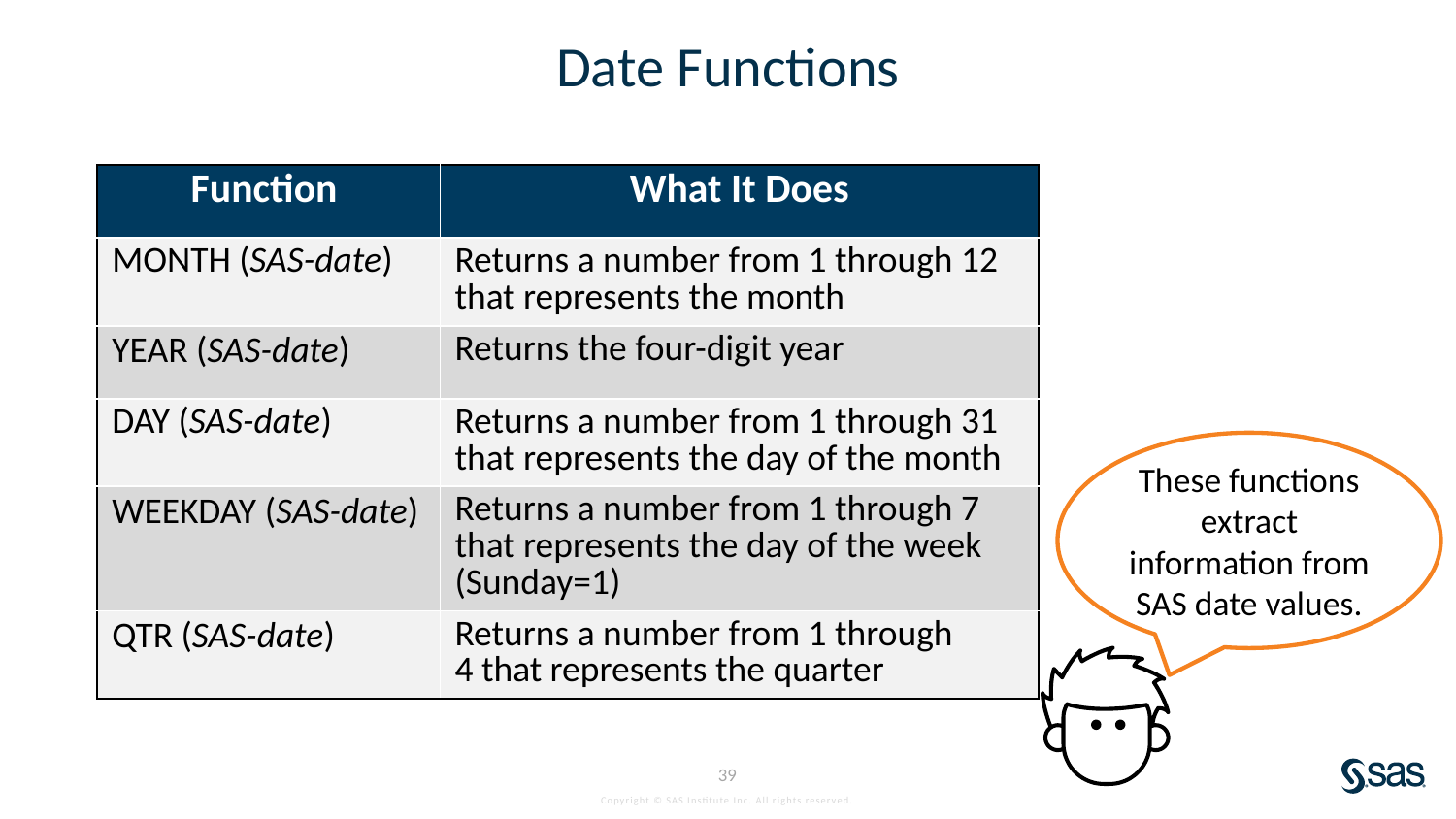

# Date Functions
| Function | What It Does |
| --- | --- |
| MONTH (SAS-date) | Returns a number from 1 through 12 that represents the month |
| YEAR (SAS-date) | Returns the four-digit year |
| DAY (SAS-date) | Returns a number from 1 through 31 that represents the day of the month |
| WEEKDAY (SAS-date) | Returns a number from 1 through 7 that represents the day of the week (Sunday=1) |
| QTR (SAS-date) | Returns a number from 1 through 4 that represents the quarter |
These functions extract information from SAS date values.